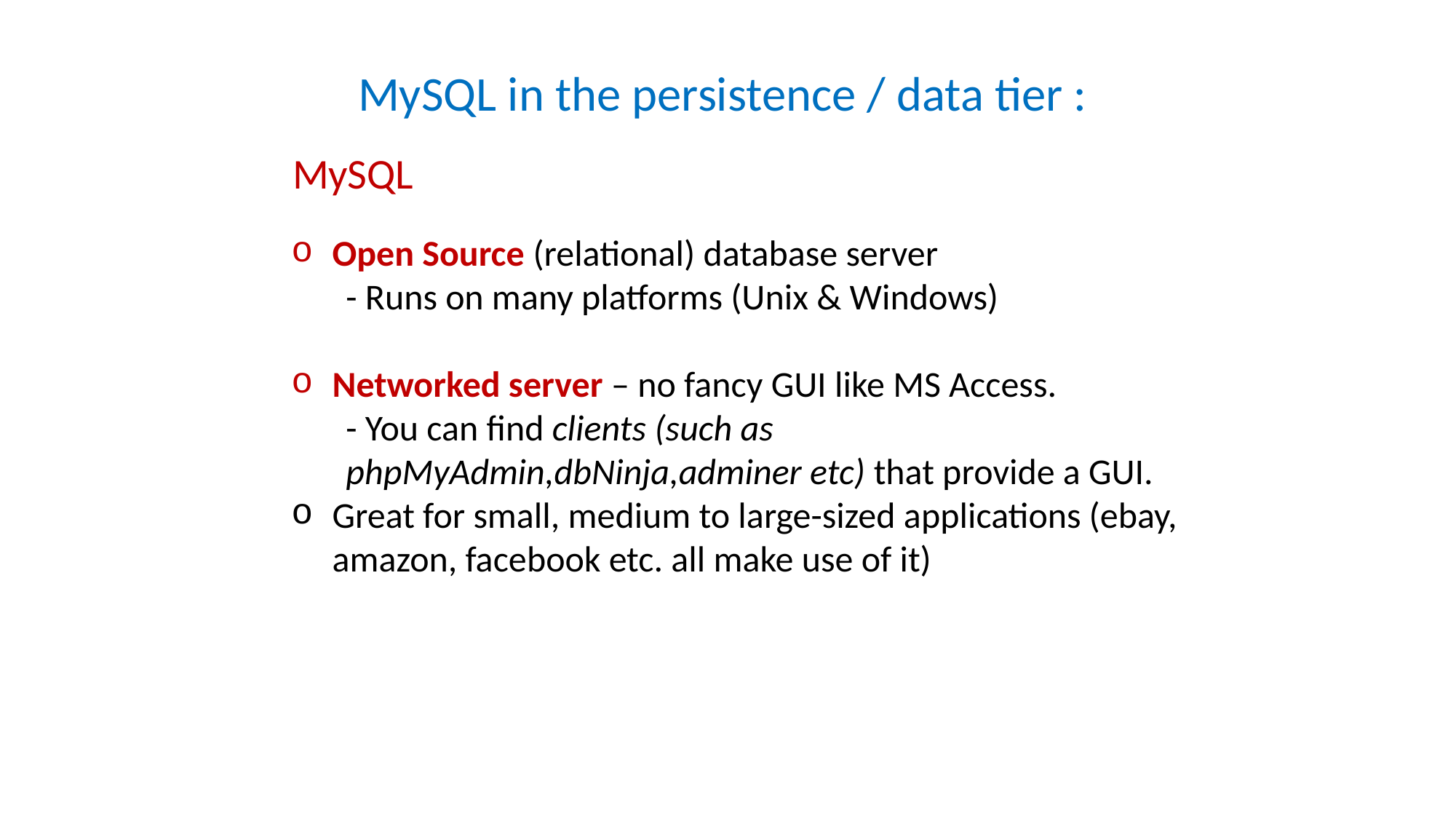

MySQL in the persistence / data tier :
MySQL
Open Source (relational) database server
- Runs on many platforms (Unix & Windows)

Networked server – no fancy GUI like MS Access.
- You can find clients (such as phpMyAdmin,dbNinja,adminer etc) that provide a GUI.
Great for small, medium to large-sized applications (ebay, amazon, facebook etc. all make use of it)